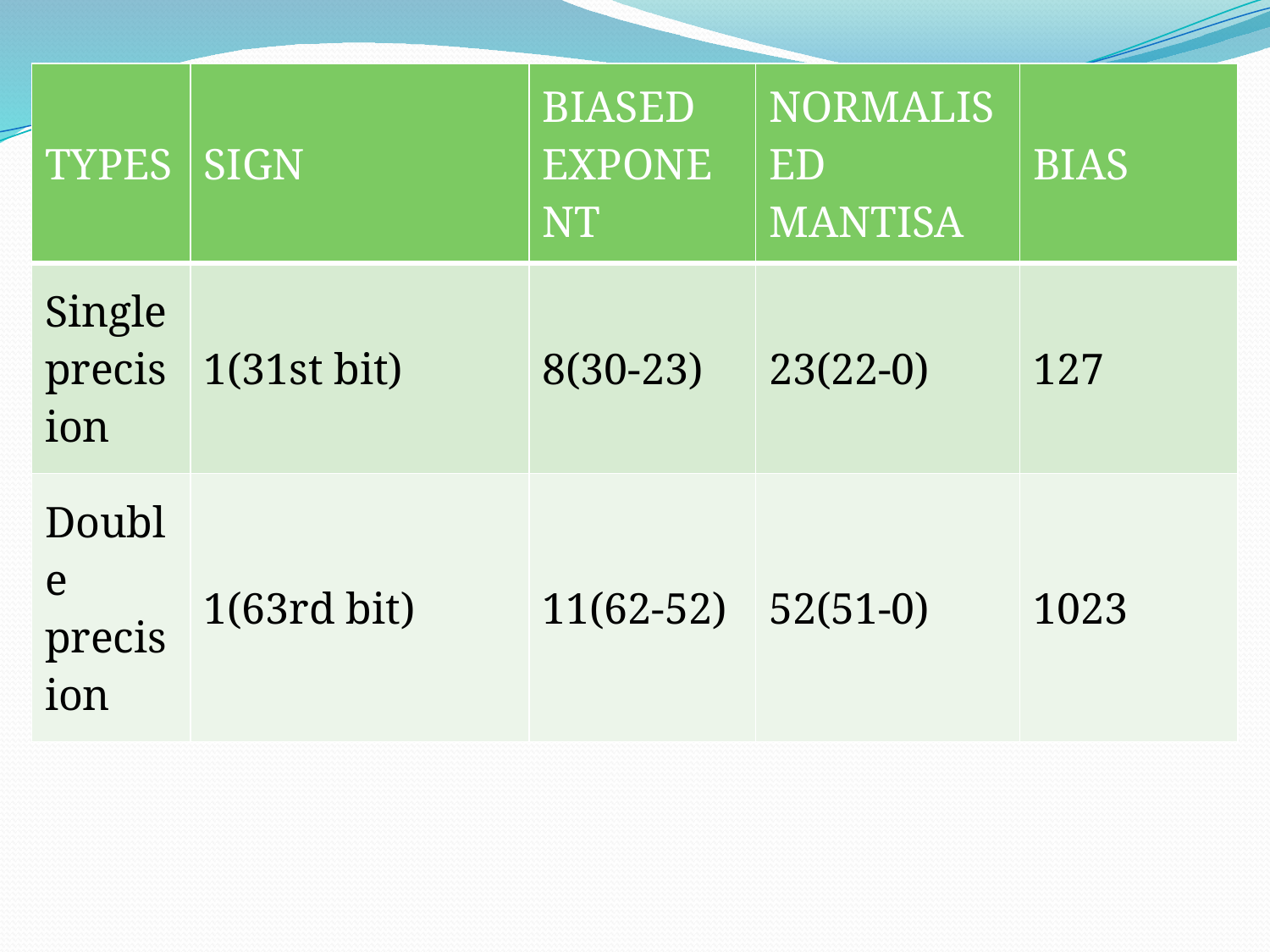

| TYPES | SIGN | BIASED EXPONENT | NORMALISED MANTISA | BIAS |
| --- | --- | --- | --- | --- |
| Single precision | 1(31st bit) | 8(30-23) | 23(22-0) | 127 |
| Double precision | 1(63rd bit) | 11(62-52) | 52(51-0) | 1023 |